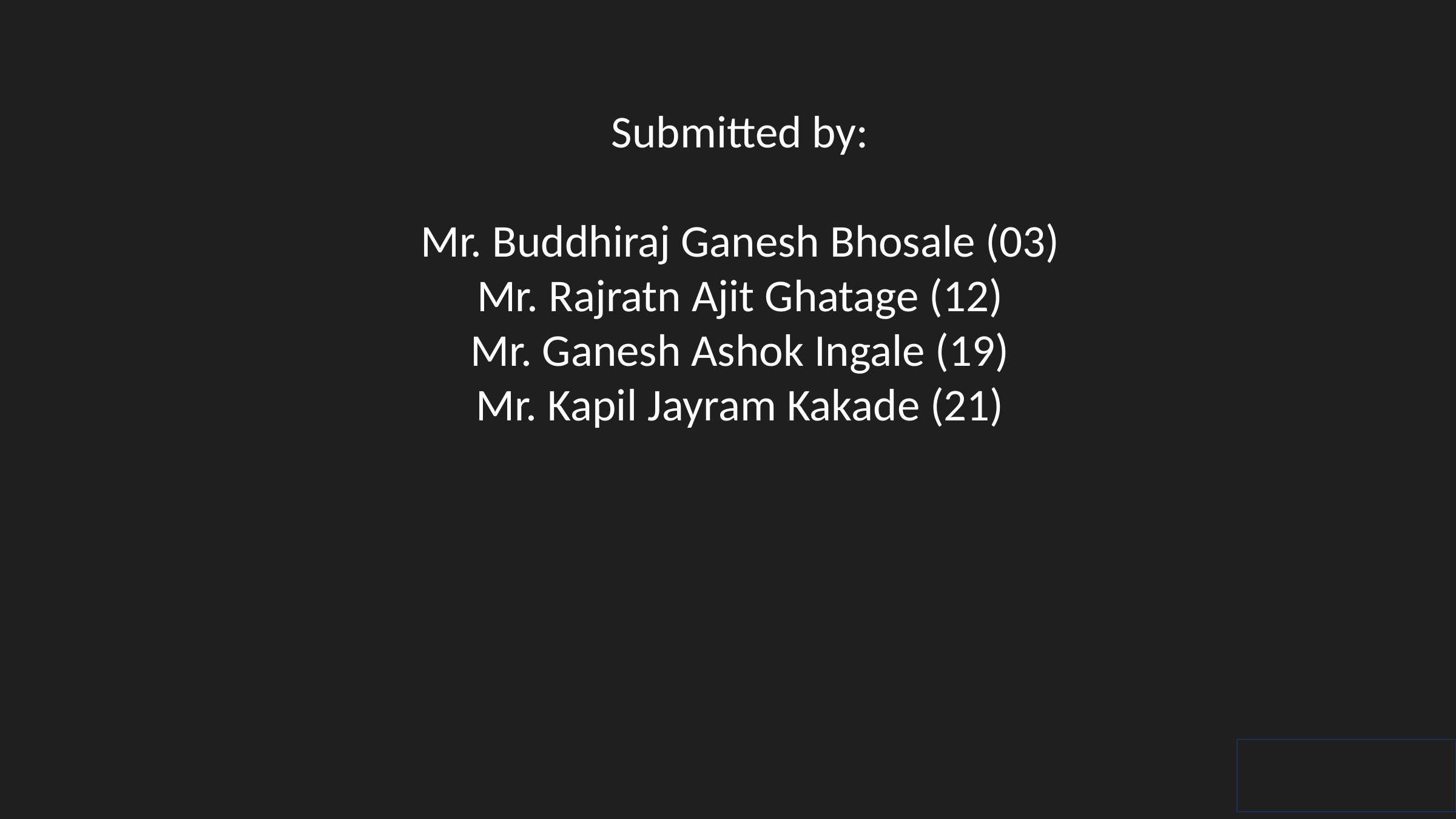

Submitted by:

Mr. Buddhiraj Ganesh Bhosale (03)
Mr. Rajratn Ajit Ghatage (12)
Mr. Ganesh Ashok Ingale (19)
Mr. Kapil Jayram Kakade (21)